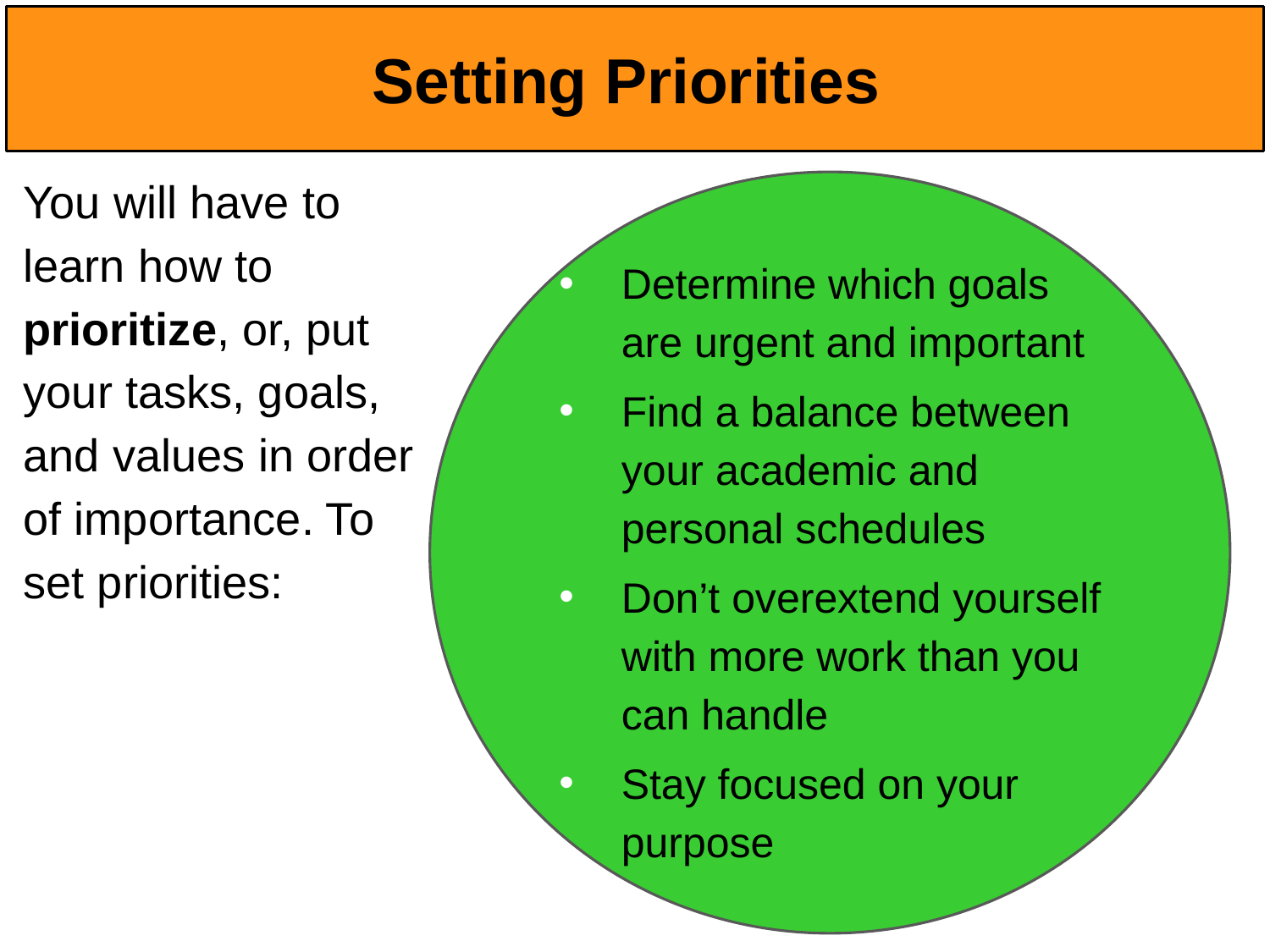

# Setting Priorities
You will have to learn how to prioritize, or, put your tasks, goals, and values in order of importance. To set priorities:

Determine which goals are urgent and important
Find a balance between your academic and personal schedules
Don’t overextend yourself with more work than you can handle
Stay focused on your purpose